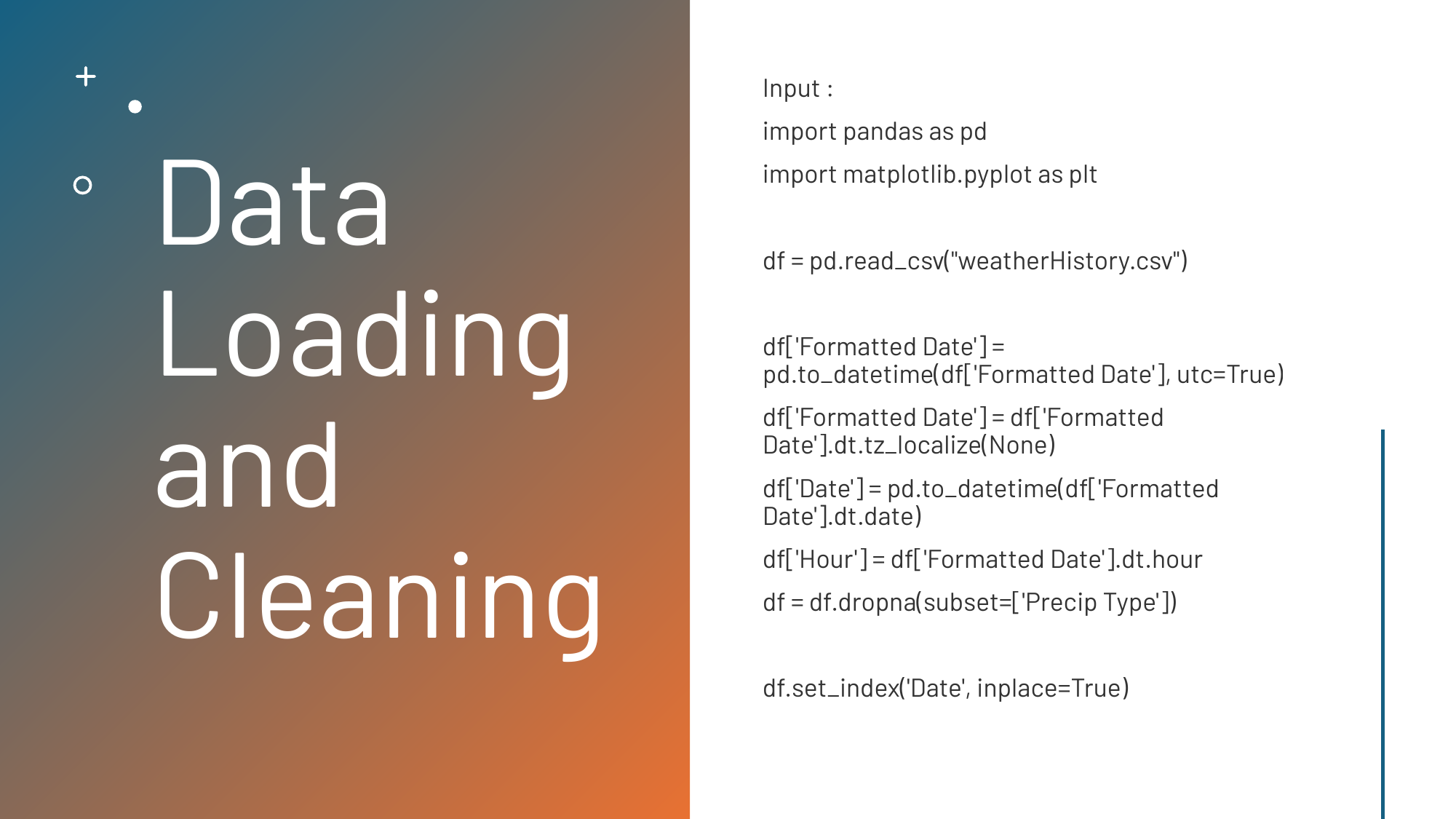

# Data Loading and Cleaning
Input :
import pandas as pd
import matplotlib.pyplot as plt

df = pd.read_csv("weatherHistory.csv")

df['Formatted Date'] = pd.to_datetime(df['Formatted Date'], utc=True)
df['Formatted Date'] = df['Formatted Date'].dt.tz_localize(None)
df['Date'] = pd.to_datetime(df['Formatted Date'].dt.date)
df['Hour'] = df['Formatted Date'].dt.hour
df = df.dropna(subset=['Precip Type'])

df.set_index('Date', inplace=True)